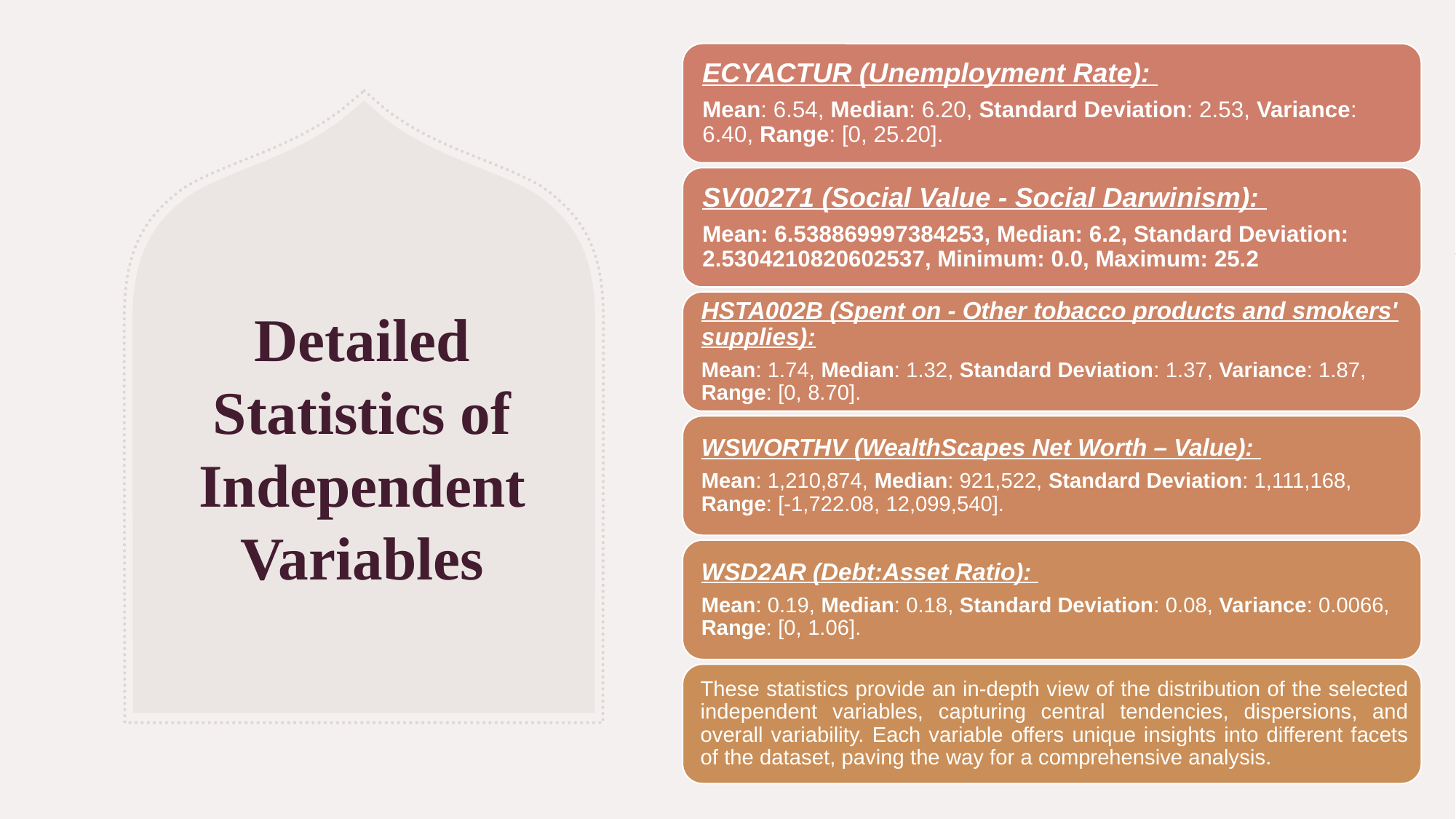

ECYACTUR (Unemployment Rate):
Mean: 6.54, Median: 6.20, Standard Deviation: 2.53, Variance: 6.40, Range: [0, 25.20].
SV00271 (Social Value - Social Darwinism):
Mean: 6.538869997384253, Median: 6.2, Standard Deviation: 2.5304210820602537, Minimum: 0.0, Maximum: 25.2
HSTA002B (Spent on - Other tobacco products and smokers' supplies):
Mean: 1.74, Median: 1.32, Standard Deviation: 1.37, Variance: 1.87, Range: [0, 8.70].
WSWORTHV (WealthScapes Net Worth – Value):
Mean: 1,210,874, Median: 921,522, Standard Deviation: 1,111,168, Range: [-1,722.08, 12,099,540].
WSD2AR (Debt:Asset Ratio):
Mean: 0.19, Median: 0.18, Standard Deviation: 0.08, Variance: 0.0066, Range: [0, 1.06].
These statistics provide an in-depth view of the distribution of the selected independent variables, capturing central tendencies, dispersions, and overall variability. Each variable offers unique insights into different facets of the dataset, paving the way for a comprehensive analysis.

# Detailed Statistics of Independent Variables